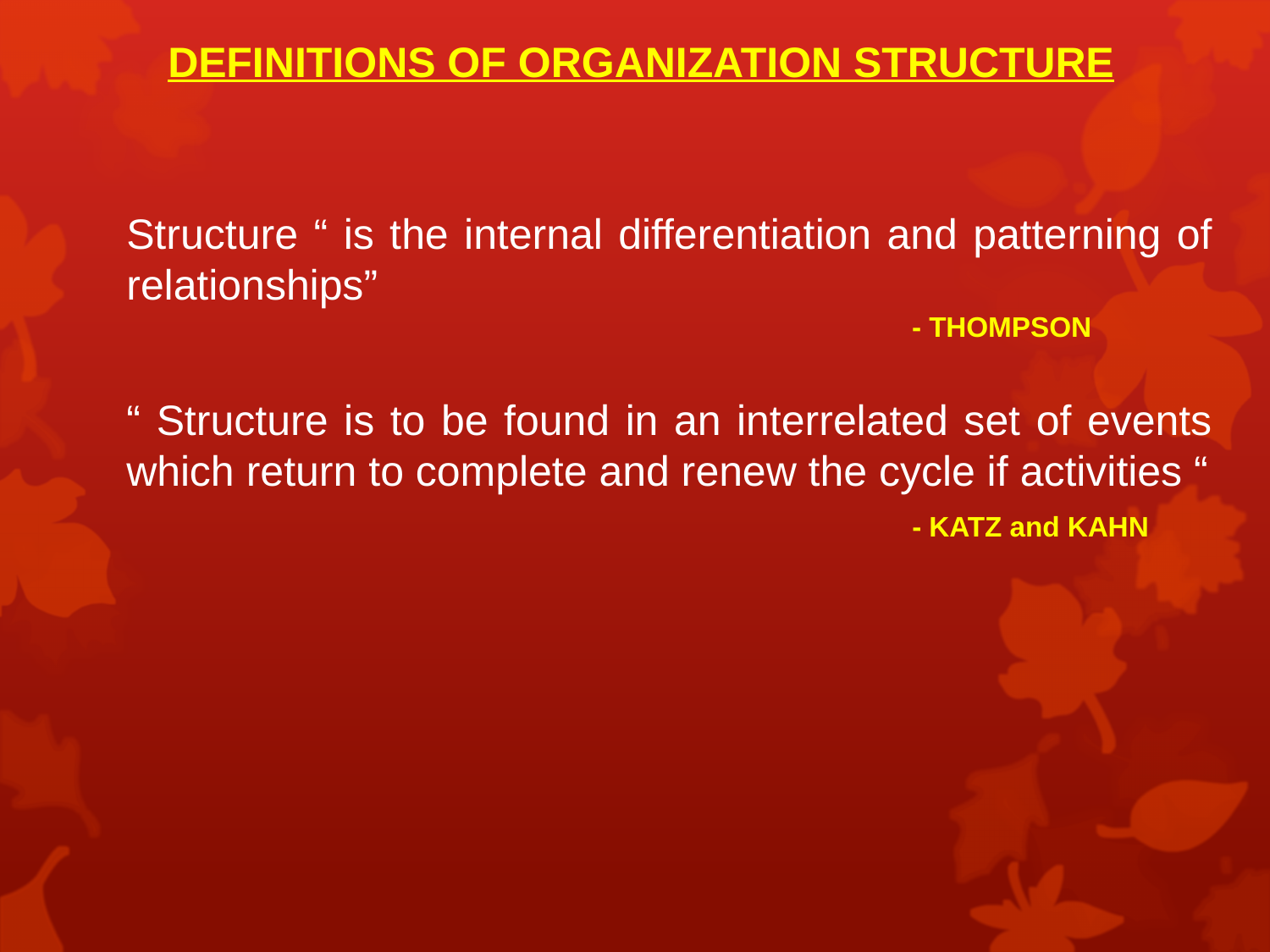

DEFINITIONS OF ORGANIZATION STRUCTURE

Structure “ is the internal differentiation and patterning of relationships”
                                                          			   - THOMPSON

“ Structure is to be found in an interrelated set of events which return to complete and renew the cycle if activities “
                                                    		  - KATZ and KAHN